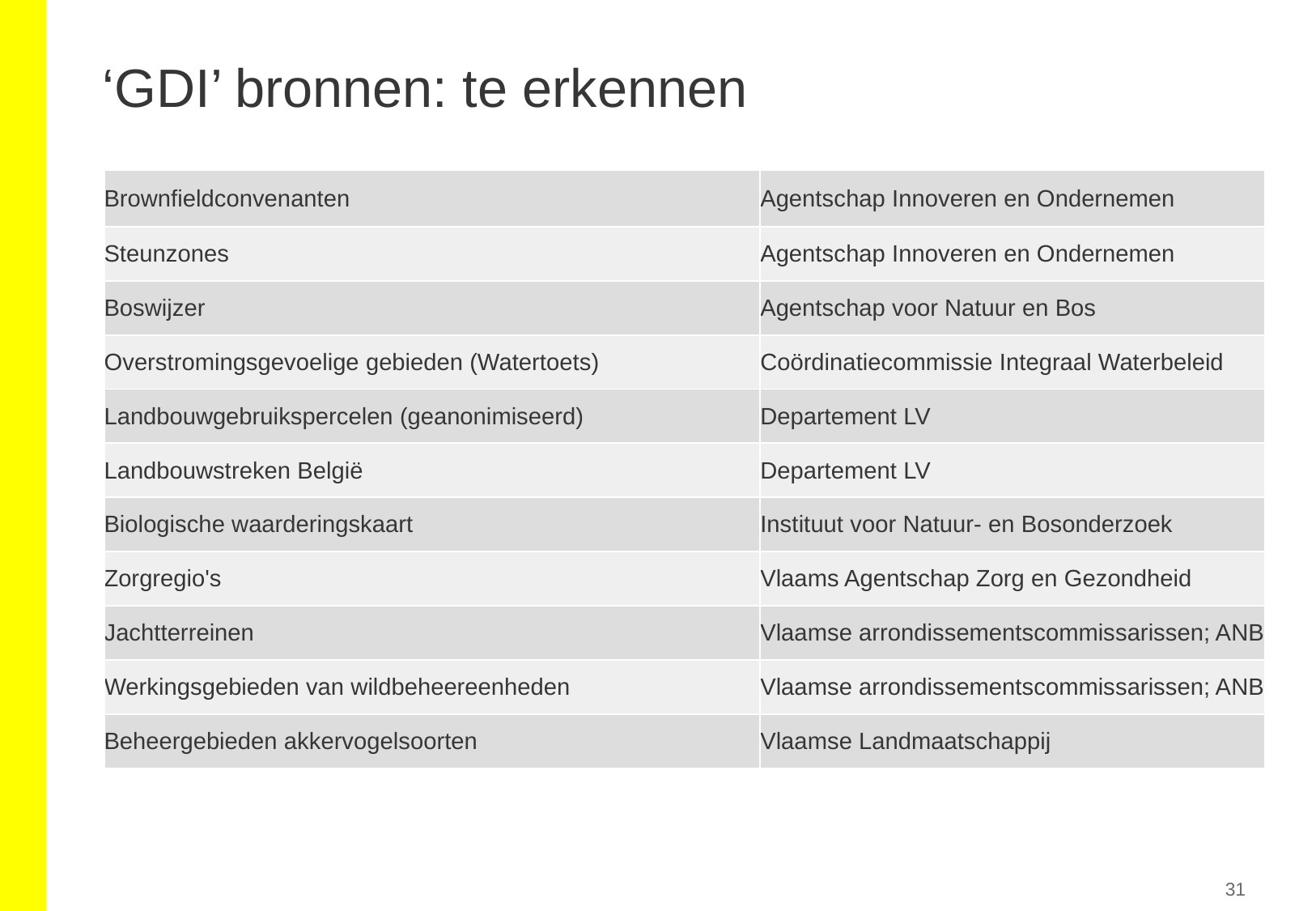

# ‘GDI’ bronnen: te erkennen
| Brownfieldconvenanten | Agentschap Innoveren en Ondernemen |
| --- | --- |
| Steunzones | Agentschap Innoveren en Ondernemen |
| Boswijzer | Agentschap voor Natuur en Bos |
| Overstromingsgevoelige gebieden (Watertoets) | Coördinatiecommissie Integraal Waterbeleid |
| Landbouwgebruikspercelen (geanonimiseerd) | Departement LV |
| Landbouwstreken België | Departement LV |
| Biologische waarderingskaart | Instituut voor Natuur- en Bosonderzoek |
| Zorgregio's | Vlaams Agentschap Zorg en Gezondheid |
| Jachtterreinen | Vlaamse arrondissementscommissarissen; ANB |
| Werkingsgebieden van wildbeheereenheden | Vlaamse arrondissementscommissarissen; ANB |
| Beheergebieden akkervogelsoorten | Vlaamse Landmaatschappij |
31